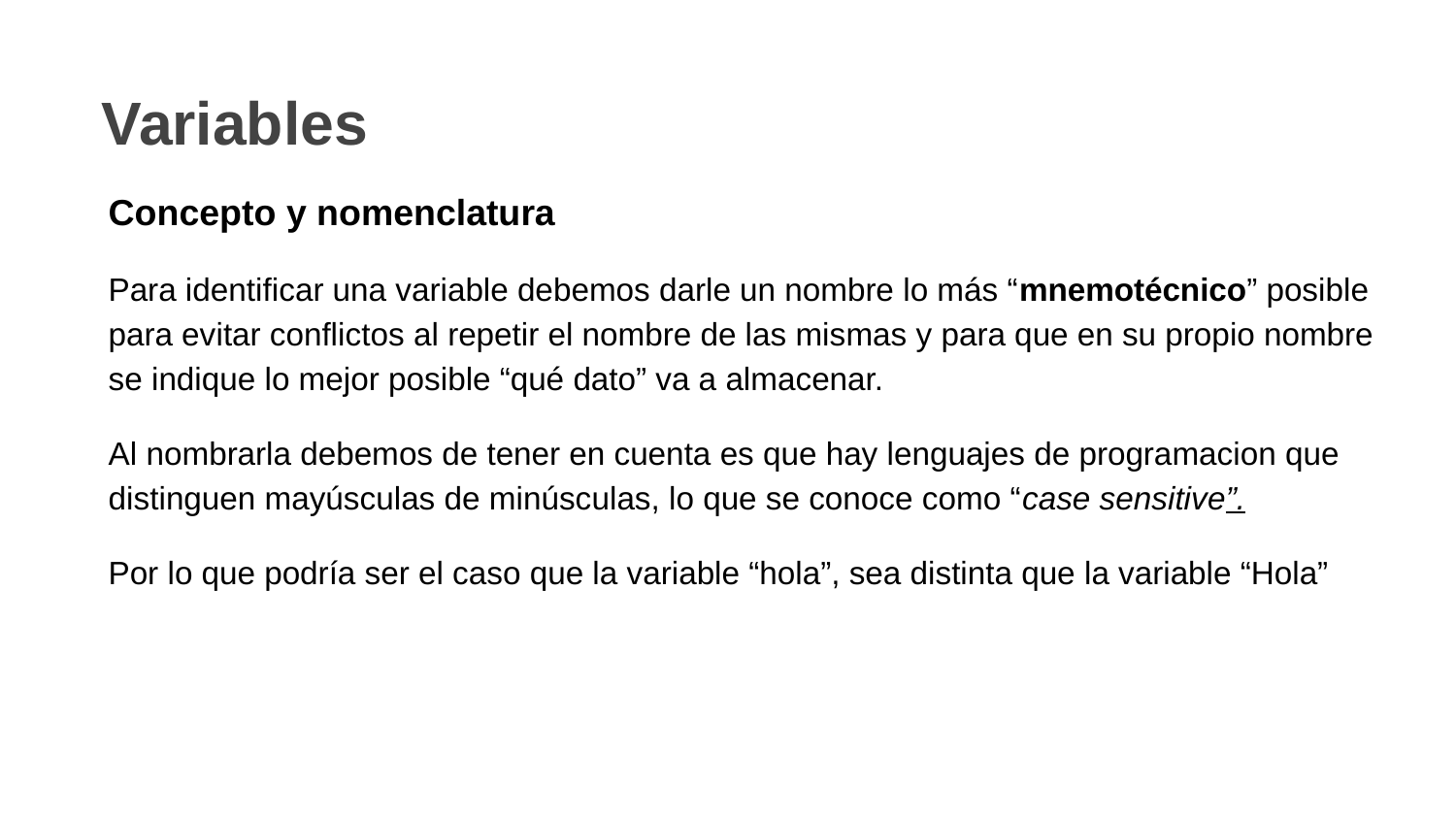

Variables
Concepto y nomenclatura
Para identificar una variable debemos darle un nombre lo más “mnemotécnico” posible para evitar conflictos al repetir el nombre de las mismas y para que en su propio nombre se indique lo mejor posible “qué dato” va a almacenar.
Al nombrarla debemos de tener en cuenta es que hay lenguajes de programacion que distinguen mayúsculas de minúsculas, lo que se conoce como “case sensitive”.
Por lo que podría ser el caso que la variable “hola”, sea distinta que la variable “Hola”